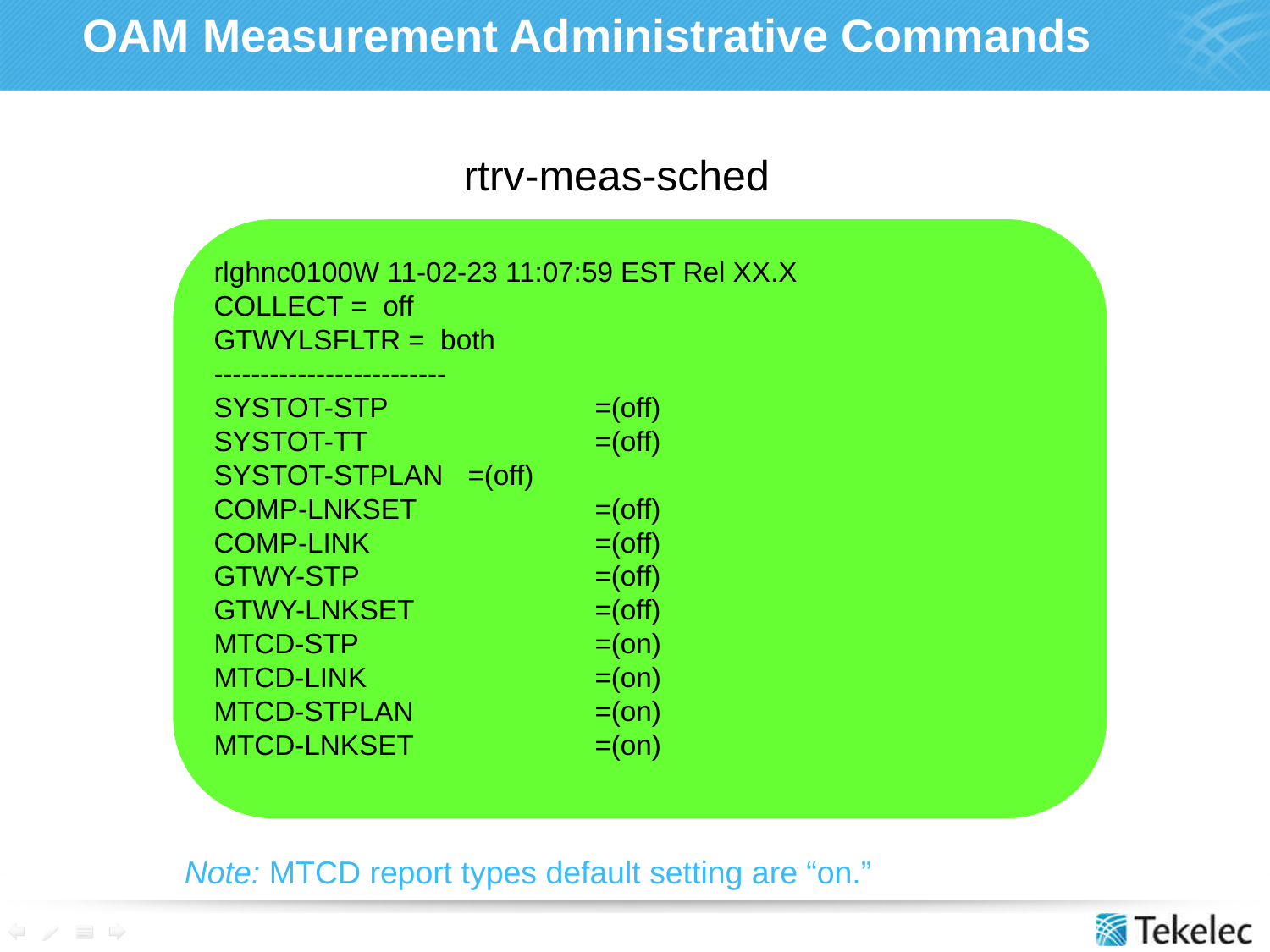

# OAM Measurement Administrative Commands
rtrv-meas-sched
rlghnc0100W 11-02-23 11:07:59 EST Rel XX.X
COLLECT =  off
GTWYLSFLTR =  both
-------------------------
SYSTOT-STP		=(off)
SYSTOT-TT		=(off)
SYSTOT-STPLAN	=(off)
COMP-LNKSET		=(off)
COMP-LINK		=(off)
GTWY-STP		=(off)
GTWY-LNKSET		=(off)
MTCD-STP		=(on)
MTCD-LINK		=(on)
MTCD-STPLAN		=(on)
MTCD-LNKSET		=(on)
Note: MTCD report types default setting are “on.”